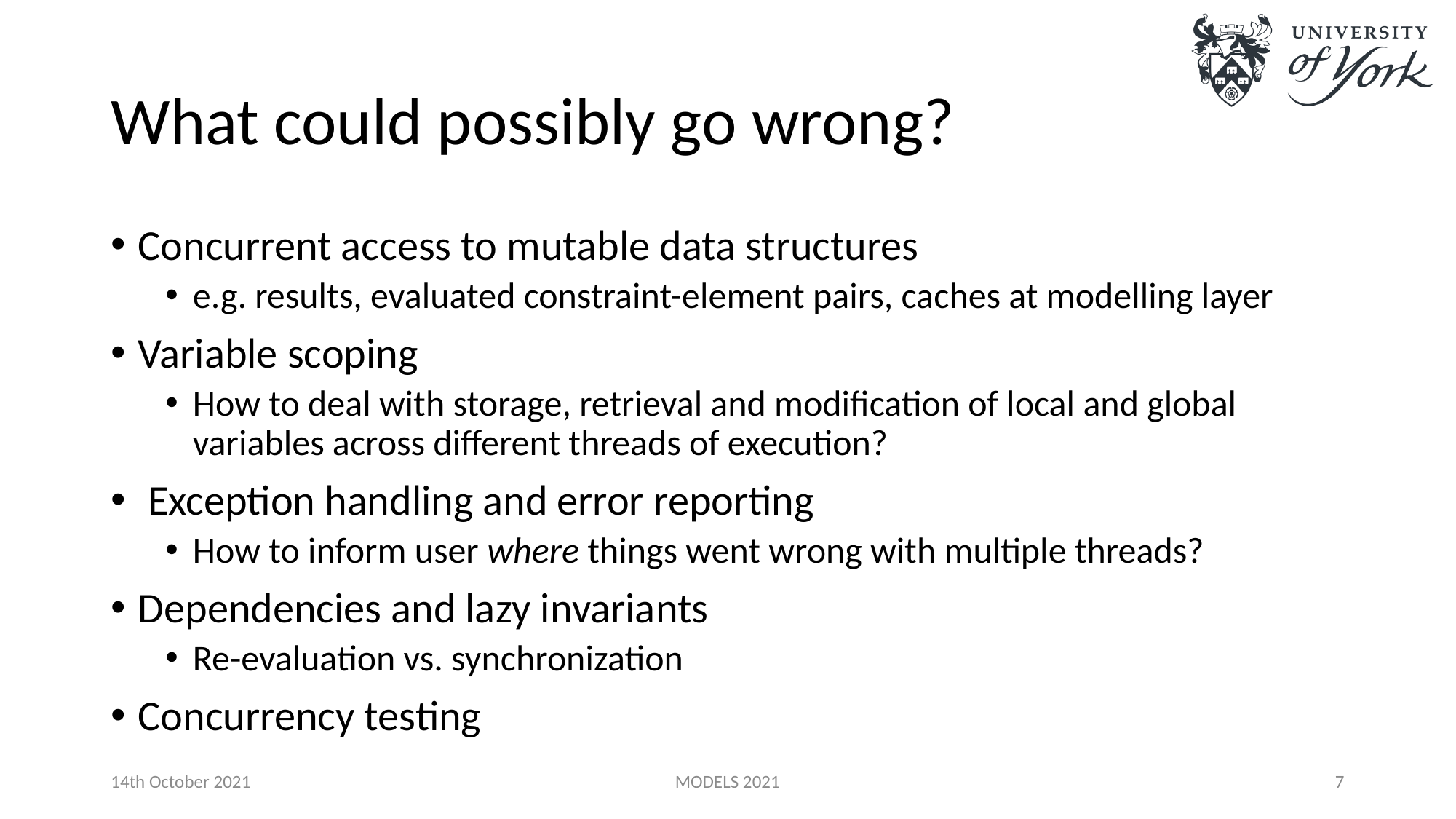

# What could possibly go wrong?
Concurrent access to mutable data structures
e.g. results, evaluated constraint-element pairs, caches at modelling layer
Variable scoping
How to deal with storage, retrieval and modification of local and global variables across different threads of execution?
 Exception handling and error reporting
How to inform user where things went wrong with multiple threads?
Dependencies and lazy invariants
Re-evaluation vs. synchronization
Concurrency testing
14th October 2021
MODELS 2021
7